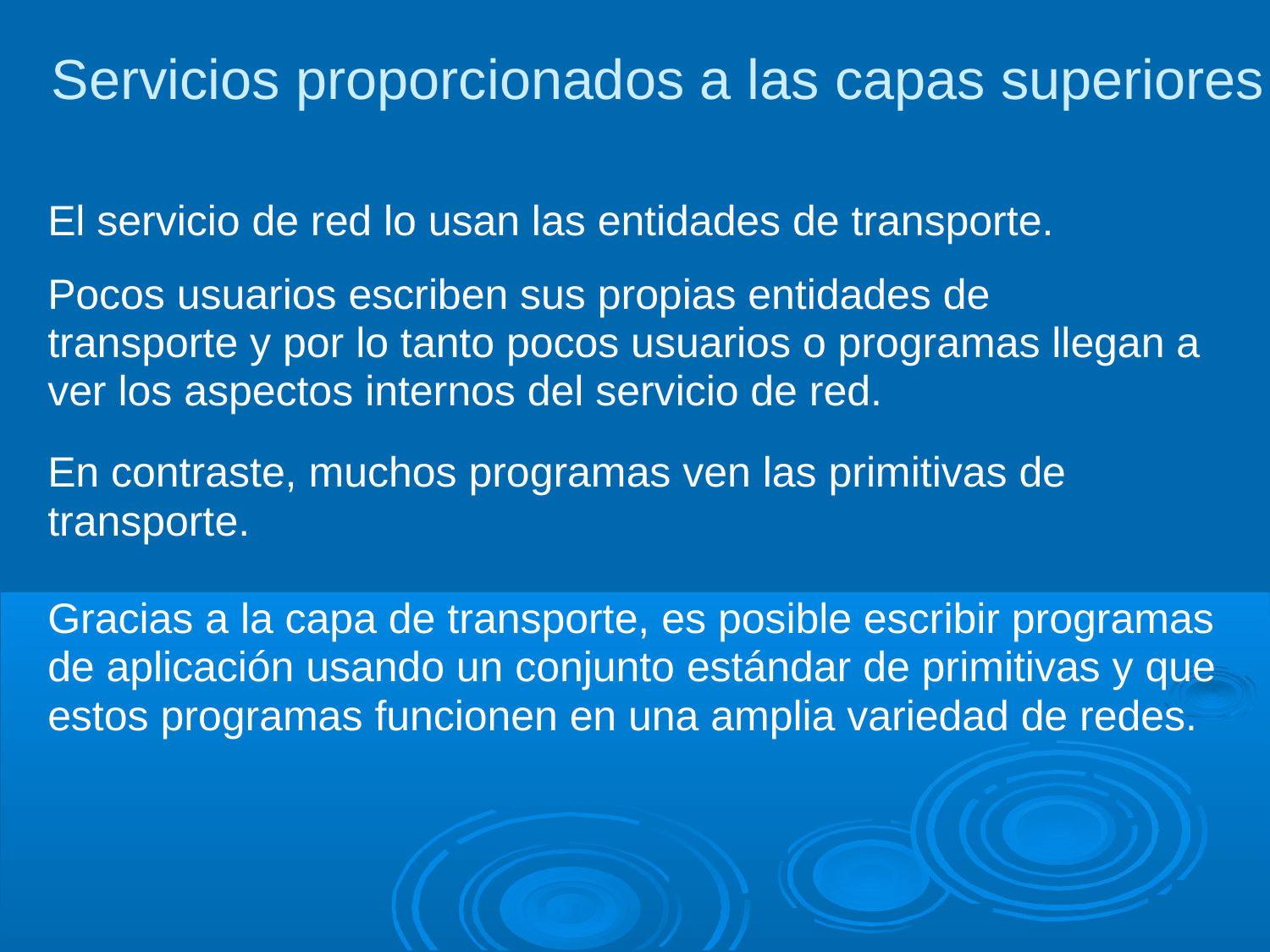

Servicios proporcionados a las capas superiores
El servicio de red lo usan las entidades de transporte.

Pocos usuarios escriben sus propias entidades de
transporte y por lo tanto pocos usuarios o programas llegan a
ver los aspectos internos del servicio de red.

En contraste, muchos programas ven las primitivas de
transporte.

Gracias a la capa de transporte, es posible escribir programas
de aplicación usando un conjunto estándar de primitivas y que
estos programas funcionen en una amplia variedad de redes.